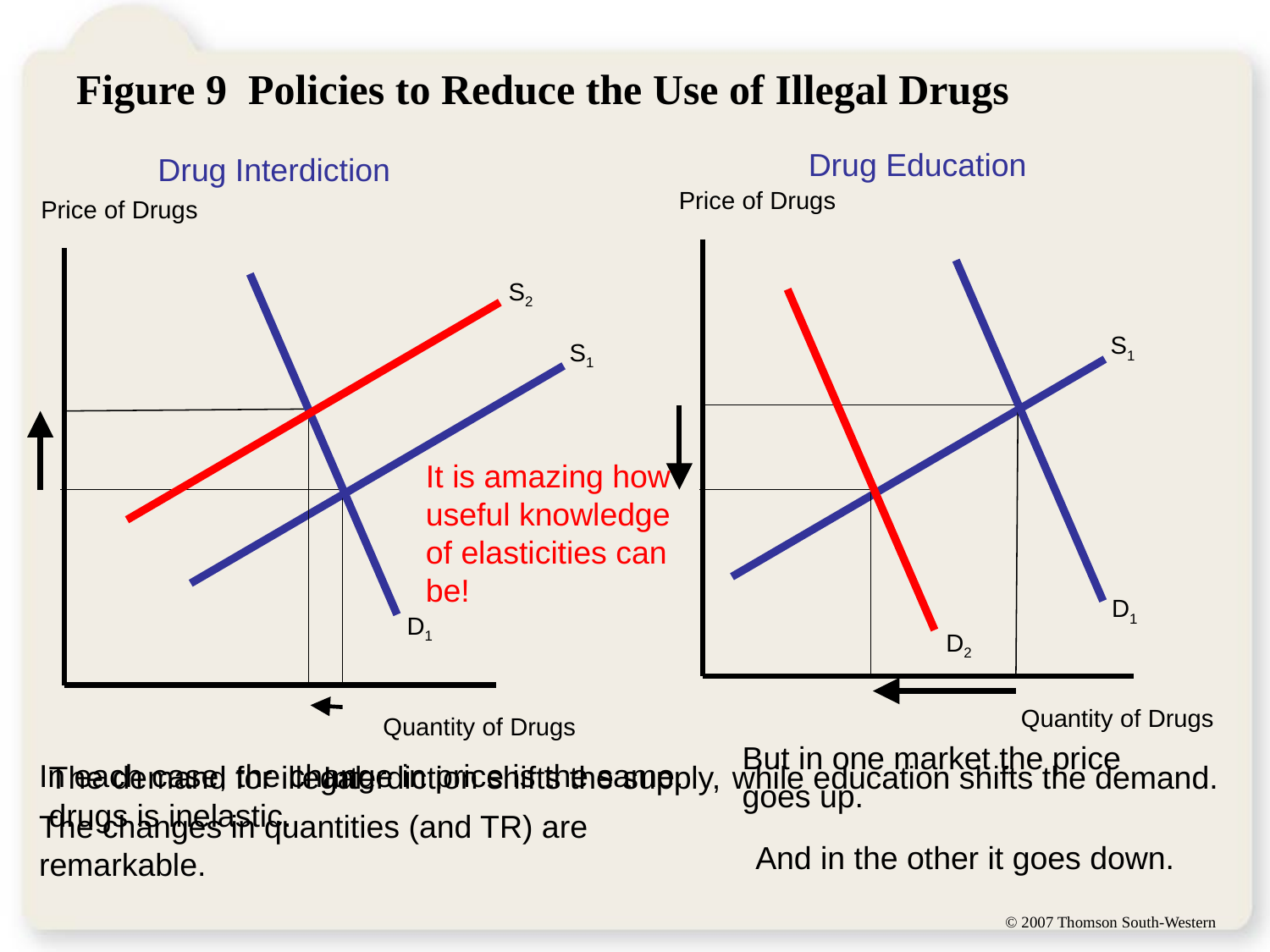

# Figure 9  Policies to Reduce the Use of Illegal Drugs
Drug Education
Drug Interdiction
Price of Drugs
Price of Drugs
D1
S2
D1
D2
S1
S1
It is amazing how useful knowledge of elasticities can be!
Quantity of Drugs
Quantity of Drugs
But in one market the price goes up.
In each case, the change in price is the same.
while education shifts the demand.
The demand for illegal drugs is inelastic.
Interdiction shifts the supply,
The changes in quantities (and TR) are remarkable.
And in the other it goes down.